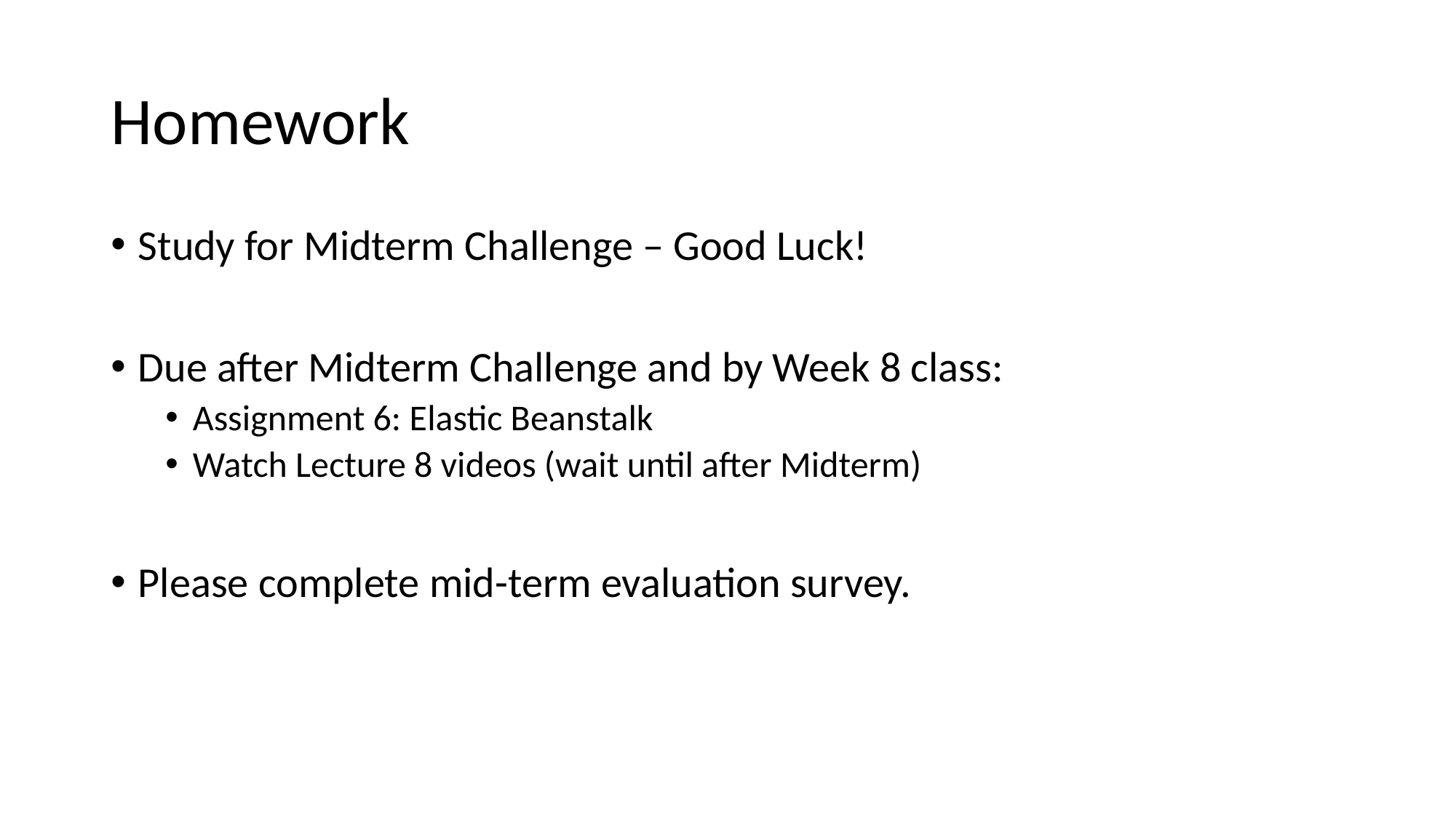

# Homework
Study for Midterm Challenge – Good Luck!

Due after Midterm Challenge and by Week 8 class:
Assignment 6: Elastic Beanstalk
Watch Lecture 8 videos (wait until after Midterm)

Please complete mid-term evaluation survey.